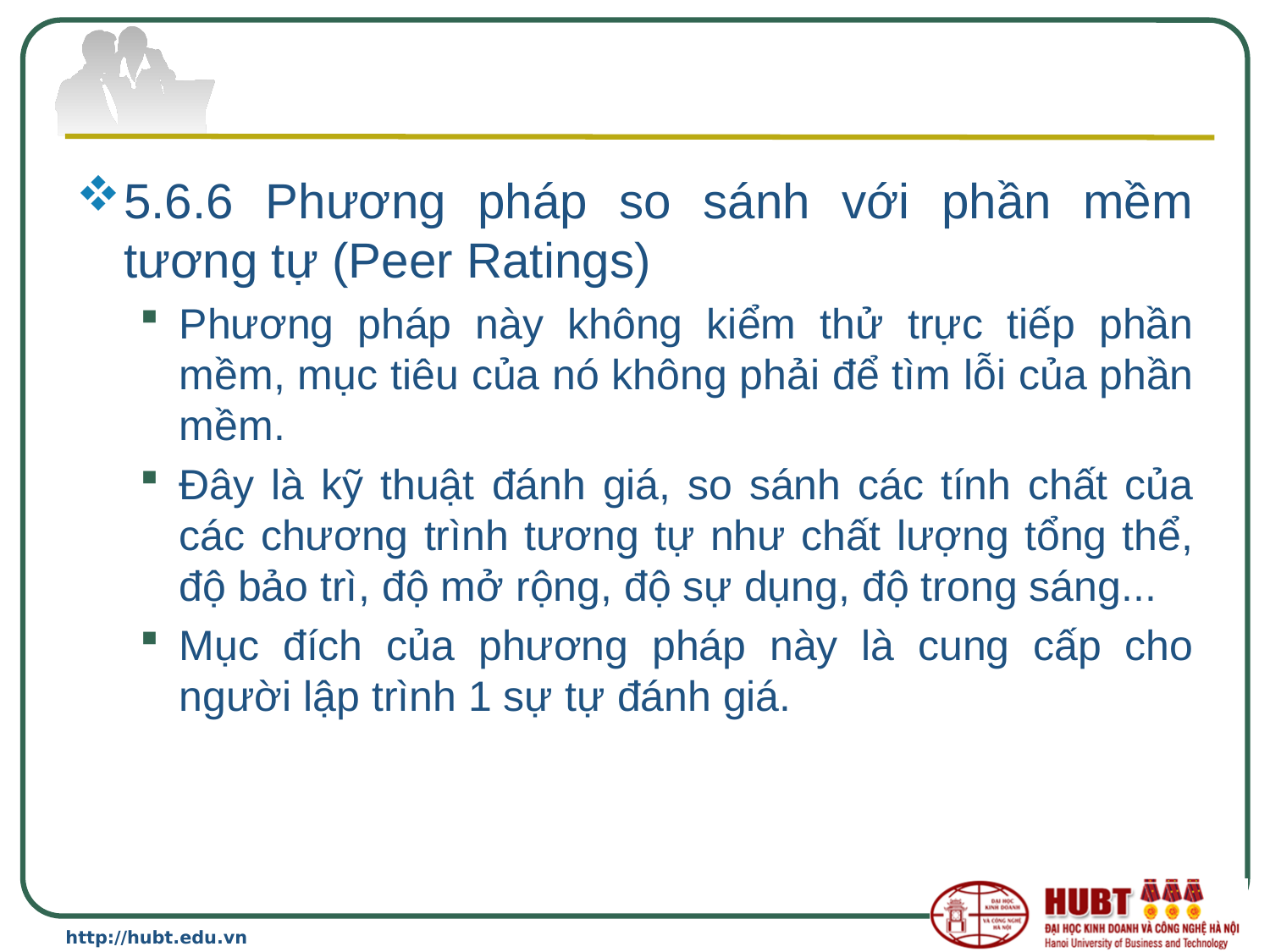

#
5.6.6 Phương pháp so sánh với phần mềm tương tự (Peer Ratings)
Phương pháp này không kiểm thử trực tiếp phần mềm, mục tiêu của nó không phải để tìm lỗi của phần mềm.
Đây là kỹ thuật đánh giá, so sánh các tính chất của các chương trình tương tự như chất lượng tổng thể, độ bảo trì, độ mở rộng, độ sự dụng, độ trong sáng...
Mục đích của phương pháp này là cung cấp cho người lập trình 1 sự tự đánh giá.
http://hubt.edu.vn